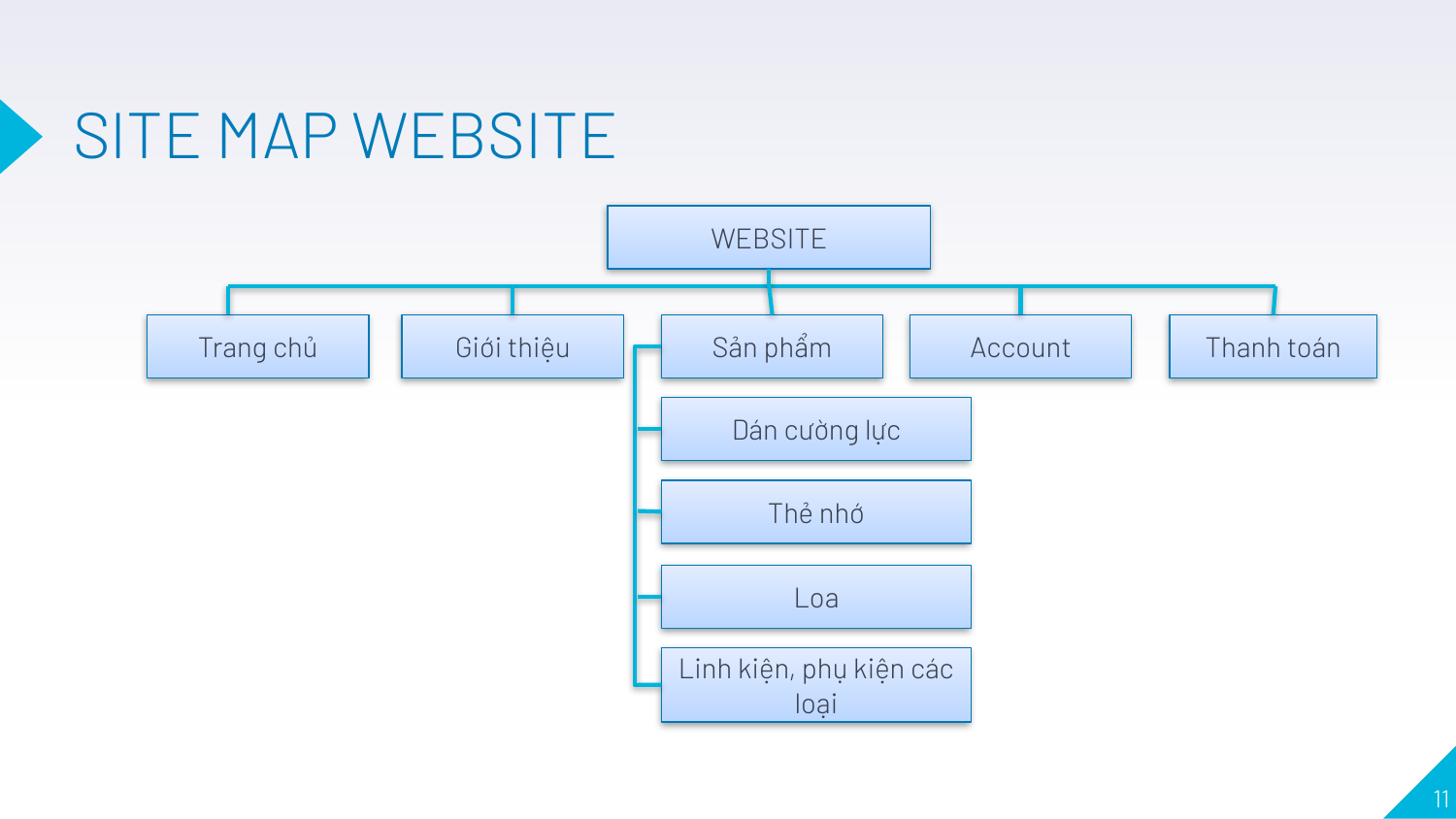

# SITE MAP WEBSITE

WEBSITE
Trang chủ
Giới thiệu
Sản phẩm
Account
Thanh toán
Dán cường lực
Thẻ nhớ
Loa
Linh kiện, phụ kiện các loại
11